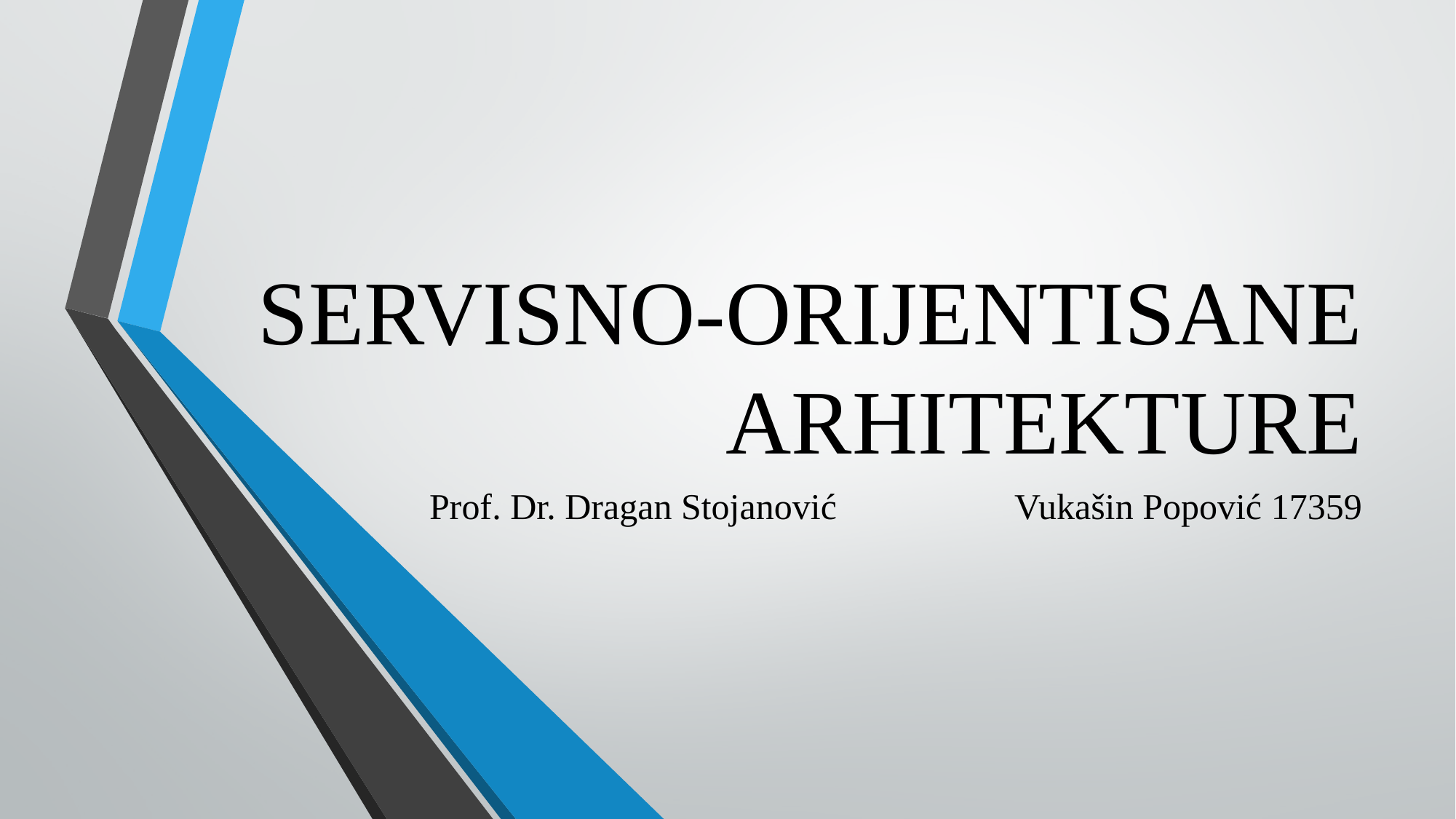

# SERVISNO-ORIJENTISANE ARHITEKTURE
Prof. Dr. Dragan Stojanović
Vukašin Popović 17359